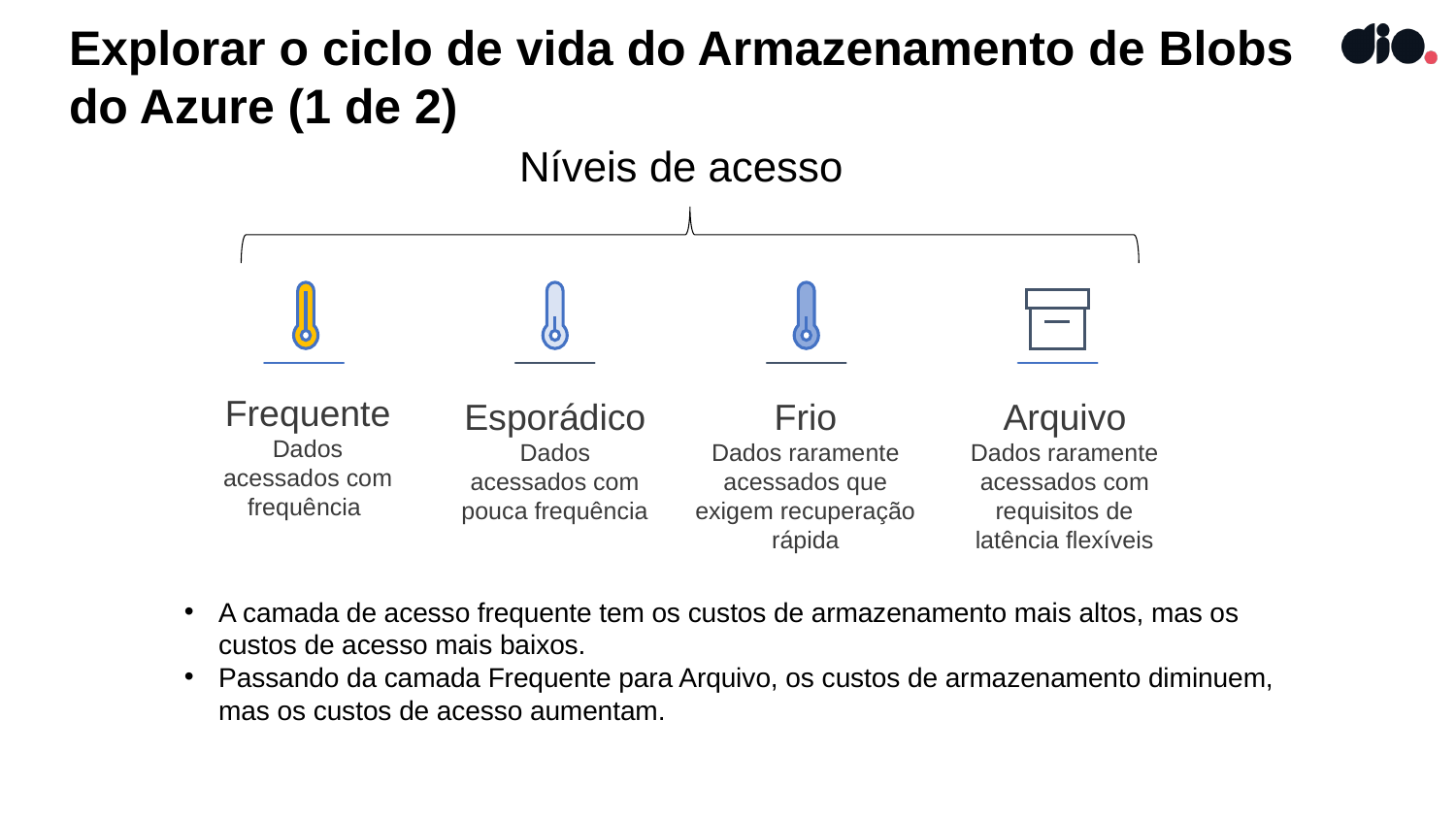

# Explorar o ciclo de vida do Armazenamento de Blobs do Azure (1 de 2)
Níveis de acesso

Frequente
Dados acessados com frequência

Esporádico
Dados acessados com pouca frequência

Frio
Dados raramente acessados que exigem recuperação rápida

Arquivo
Dados raramente acessados com requisitos de latência flexíveis

A camada de acesso frequente tem os custos de armazenamento mais altos, mas os custos de acesso mais baixos.
Passando da camada Frequente para Arquivo, os custos de armazenamento diminuem, mas os custos de acesso aumentam.